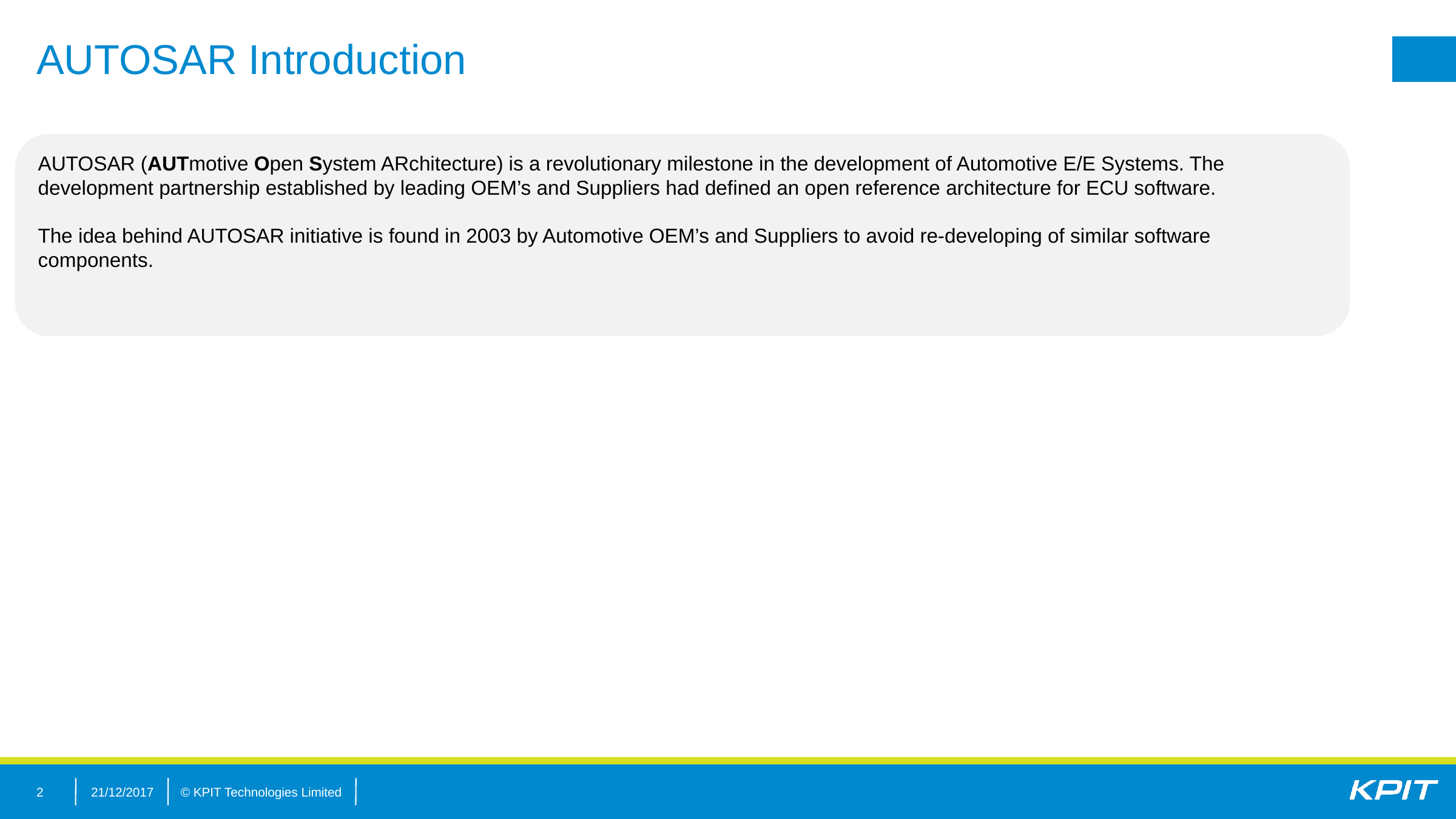

# AUTOSAR Introduction
AUTOSAR (AUTmotive Open System ARchitecture) is a revolutionary milestone in the development of Automotive E/E Systems. The development partnership established by leading OEM’s and Suppliers had defined an open reference architecture for ECU software.

The idea behind AUTOSAR initiative is found in 2003 by Automotive OEM’s and Suppliers to avoid re-developing of similar software components.

2
21/12/2017